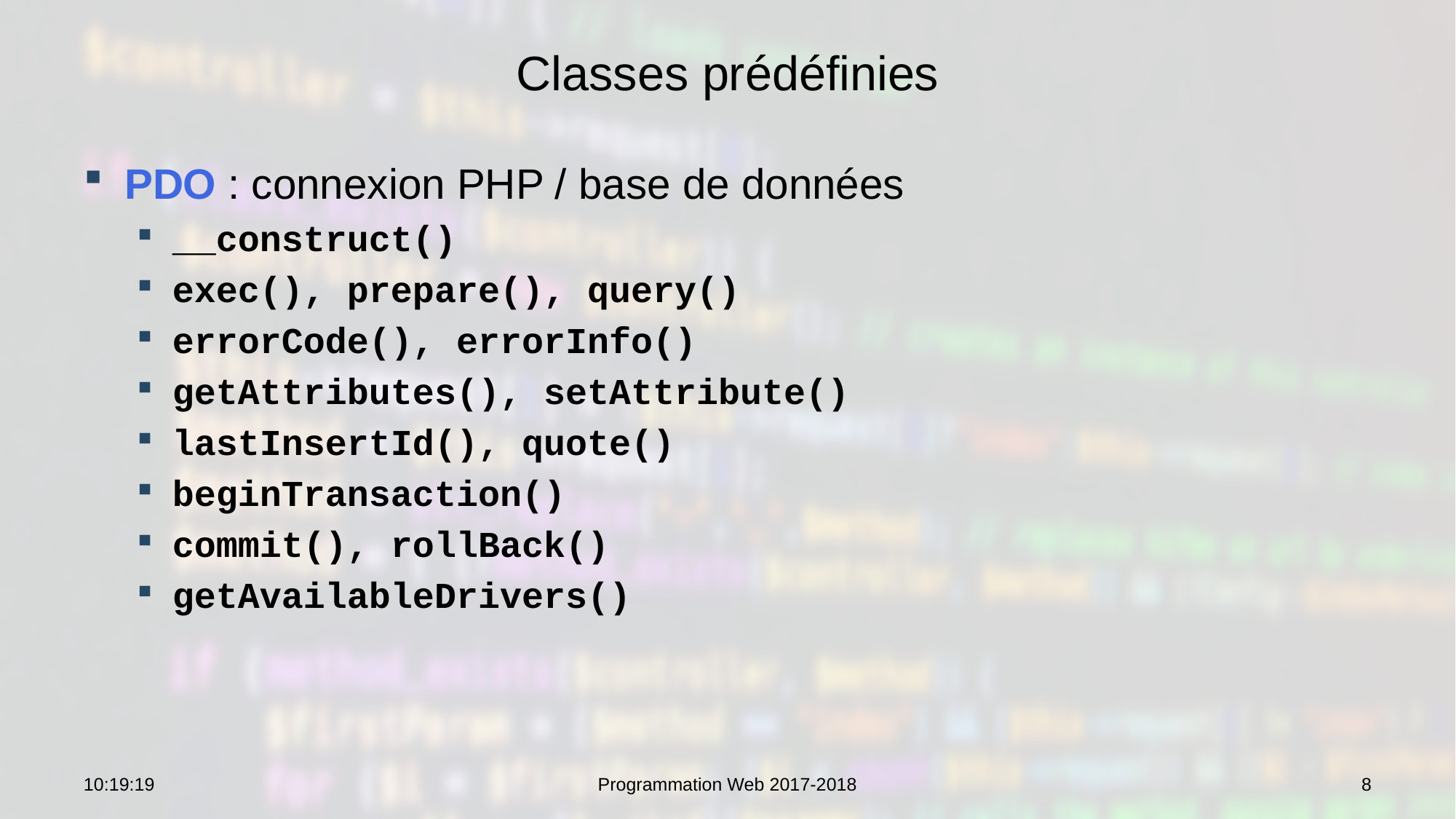

# Classes prédéfinies
PDO : connexion PHP / base de données
__construct()
exec(), prepare(), query()
errorCode(), errorInfo()
getAttributes(), setAttribute()
lastInsertId(), quote()
beginTransaction()
commit(), rollBack()
getAvailableDrivers()
10:19:19
Programmation Web 2017-2018
8